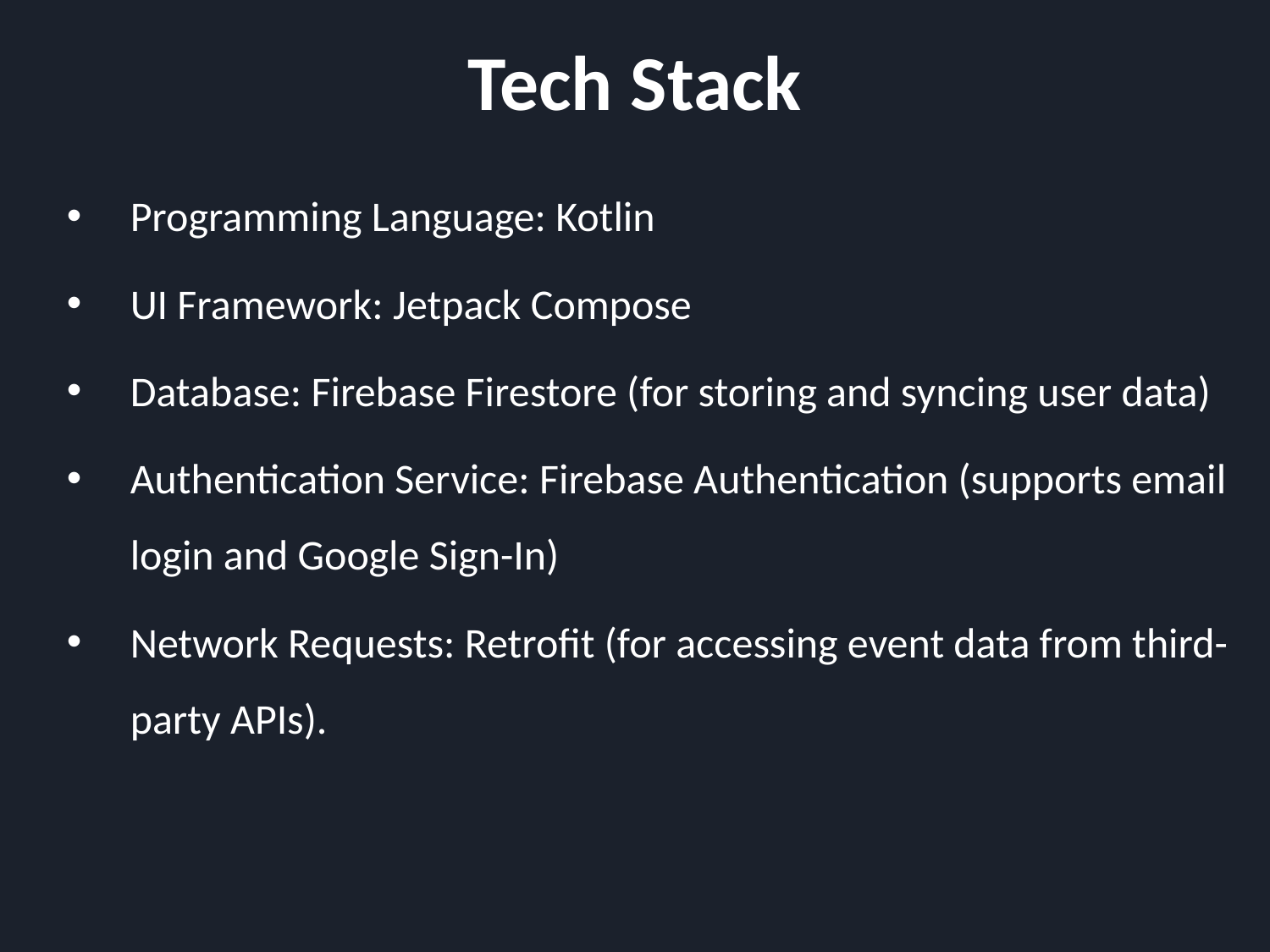

# Tech Stack

Programming Language: Kotlin
UI Framework: Jetpack Compose
Database: Firebase Firestore (for storing and syncing user data)
Authentication Service: Firebase Authentication (supports email login and Google Sign-In)
Network Requests: Retrofit (for accessing event data from third-party APIs).
9